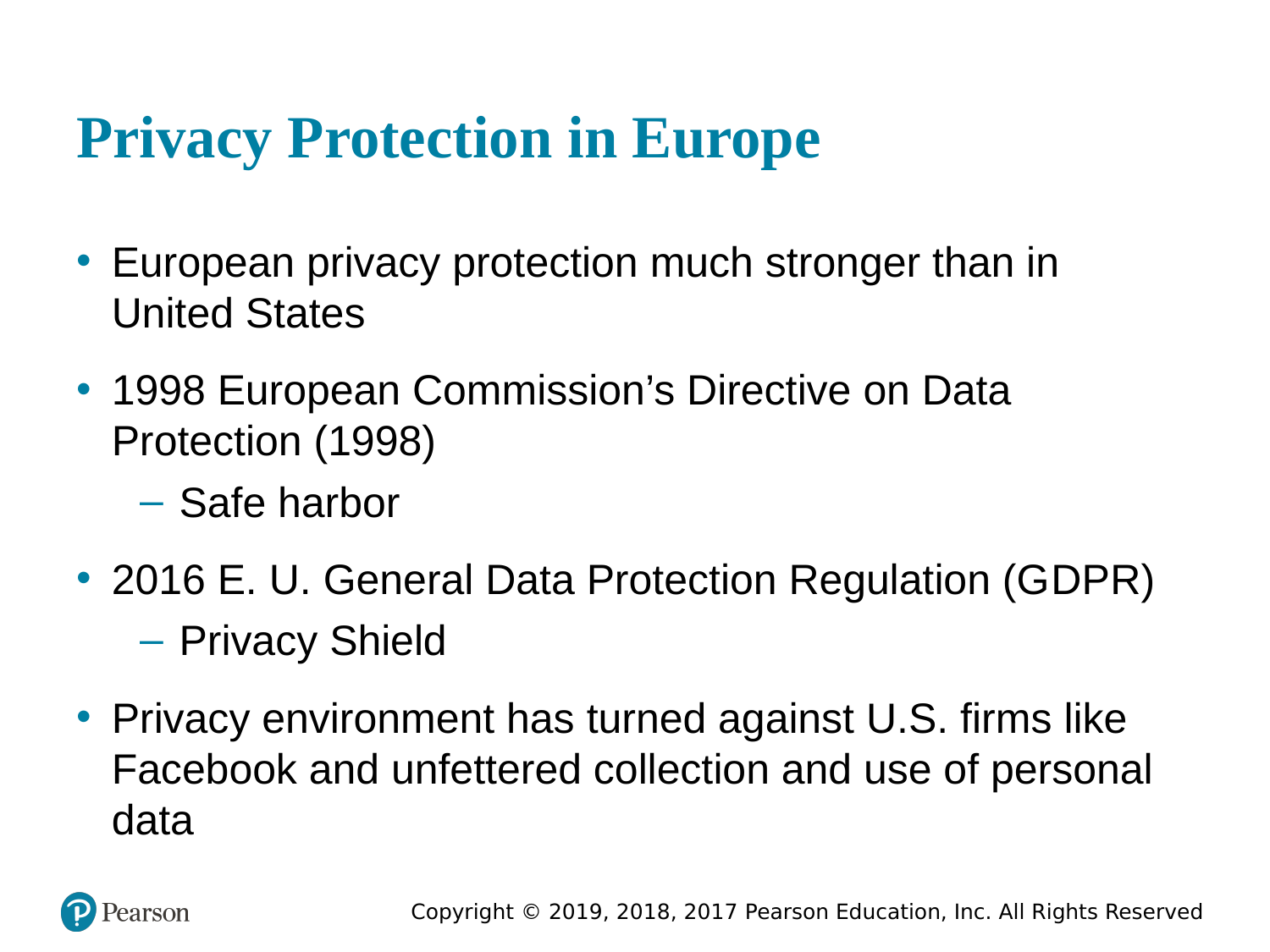

# Privacy Protection in Europe
European privacy protection much stronger than in United States
1998 European Commission’s Directive on Data Protection (1998)
Safe harbor
2016 E. U. General Data Protection Regulation (G D P R)
Privacy Shield
Privacy environment has turned against U.S. firms like Facebook and unfettered collection and use of personal data